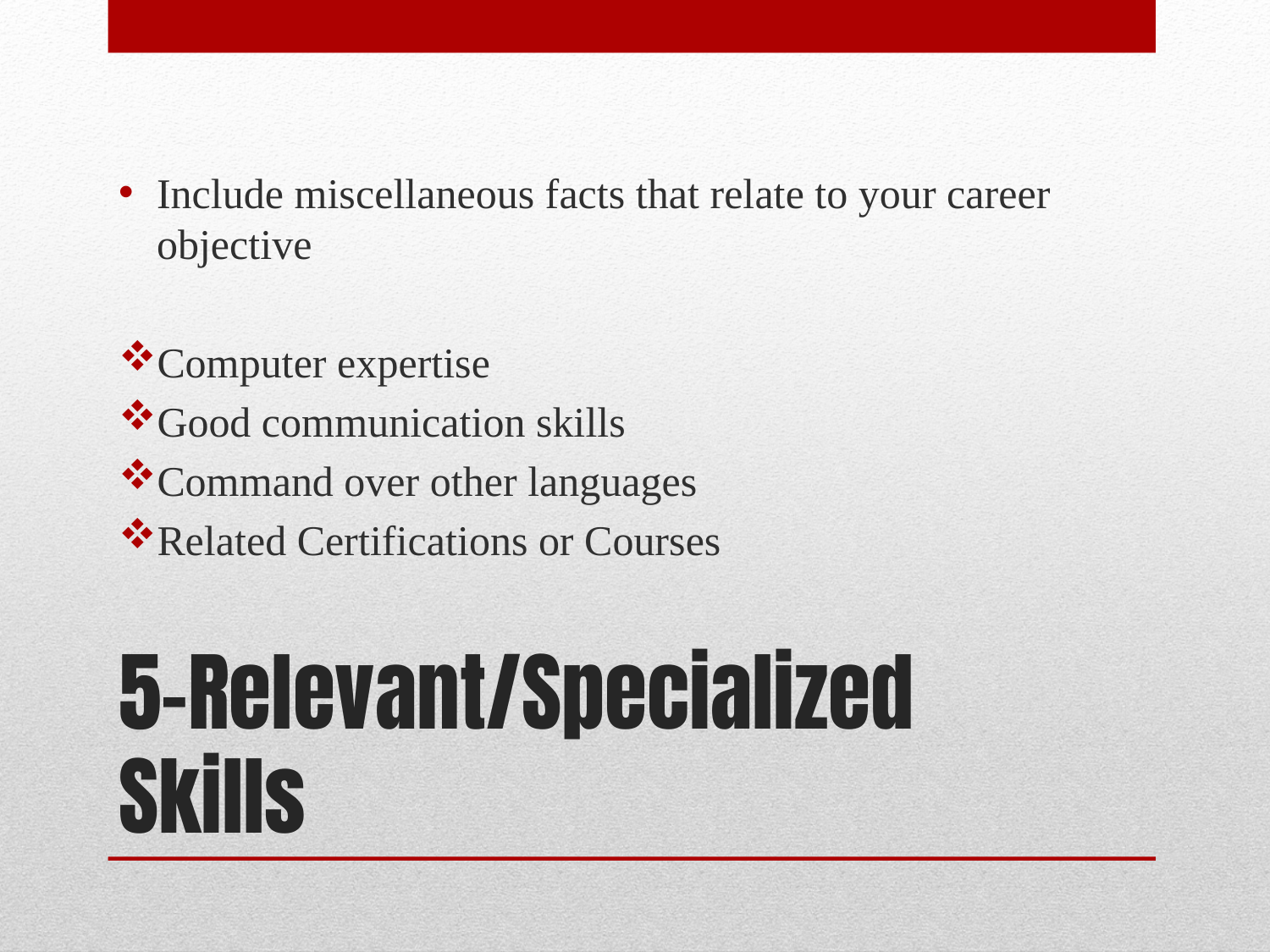

Include miscellaneous facts that relate to your career objective

Computer expertise
Good communication skills
Command over other languages
Related Certifications or Courses
# 5-Relevant/Specialized Skills